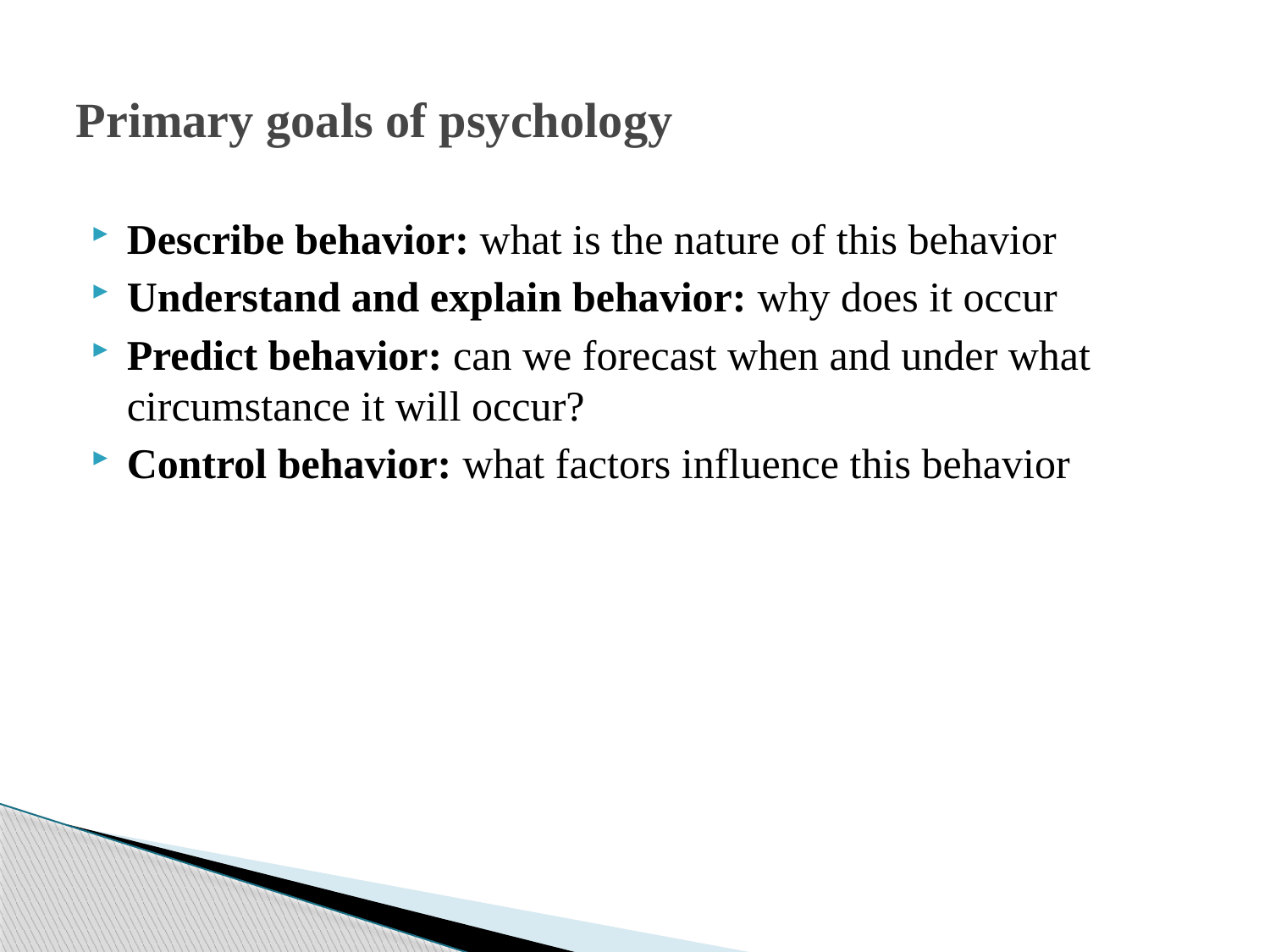

# Primary goals of psychology
Describe behavior: what is the nature of this behavior
Understand and explain behavior: why does it occur
Predict behavior: can we forecast when and under what circumstance it will occur?
Control behavior: what factors influence this behavior